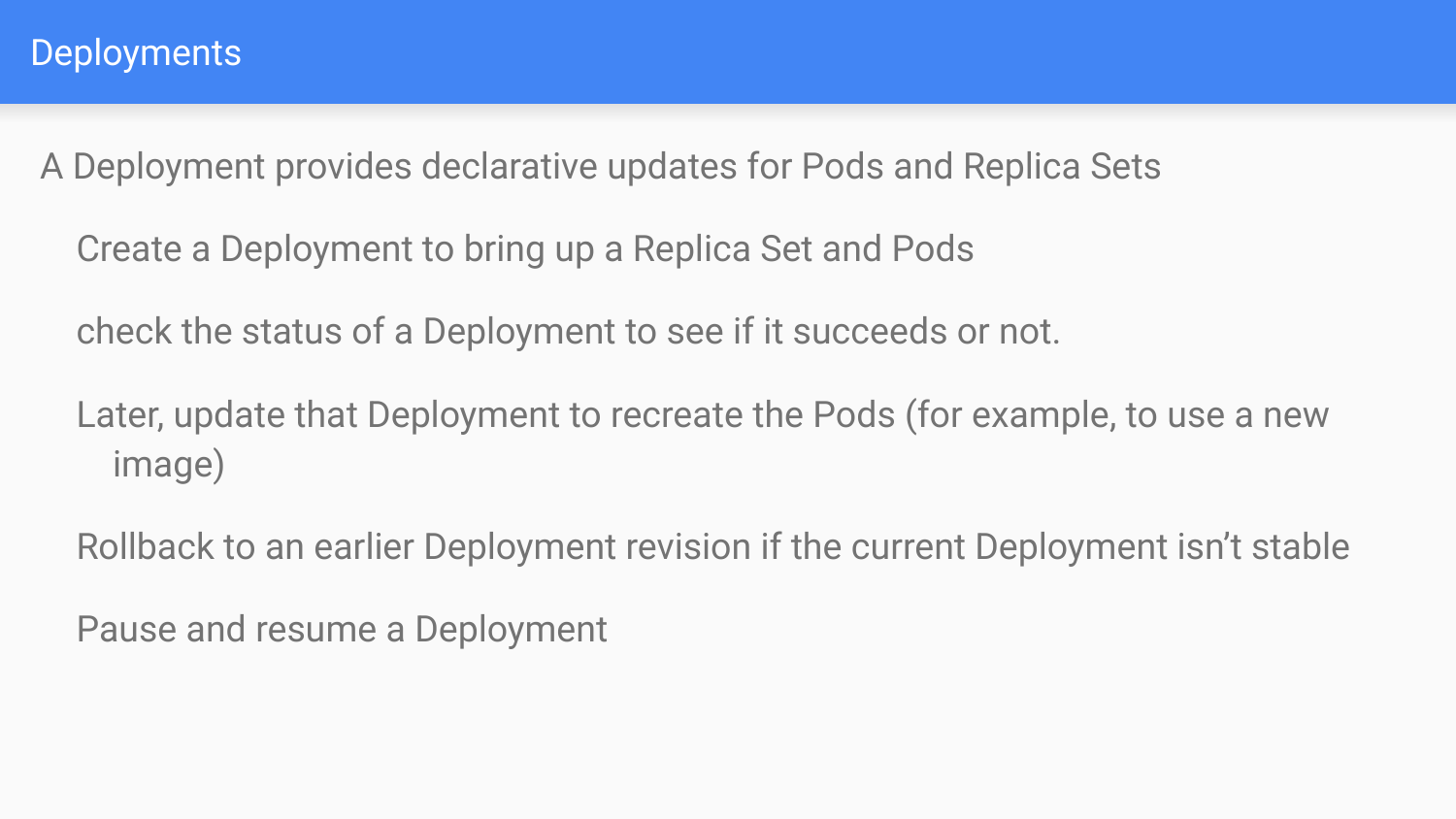

# Deployments
A Deployment provides declarative updates for Pods and Replica Sets
Create a Deployment to bring up a Replica Set and Pods
check the status of a Deployment to see if it succeeds or not.
Later, update that Deployment to recreate the Pods (for example, to use a new image)
Rollback to an earlier Deployment revision if the current Deployment isn’t stable
Pause and resume a Deployment